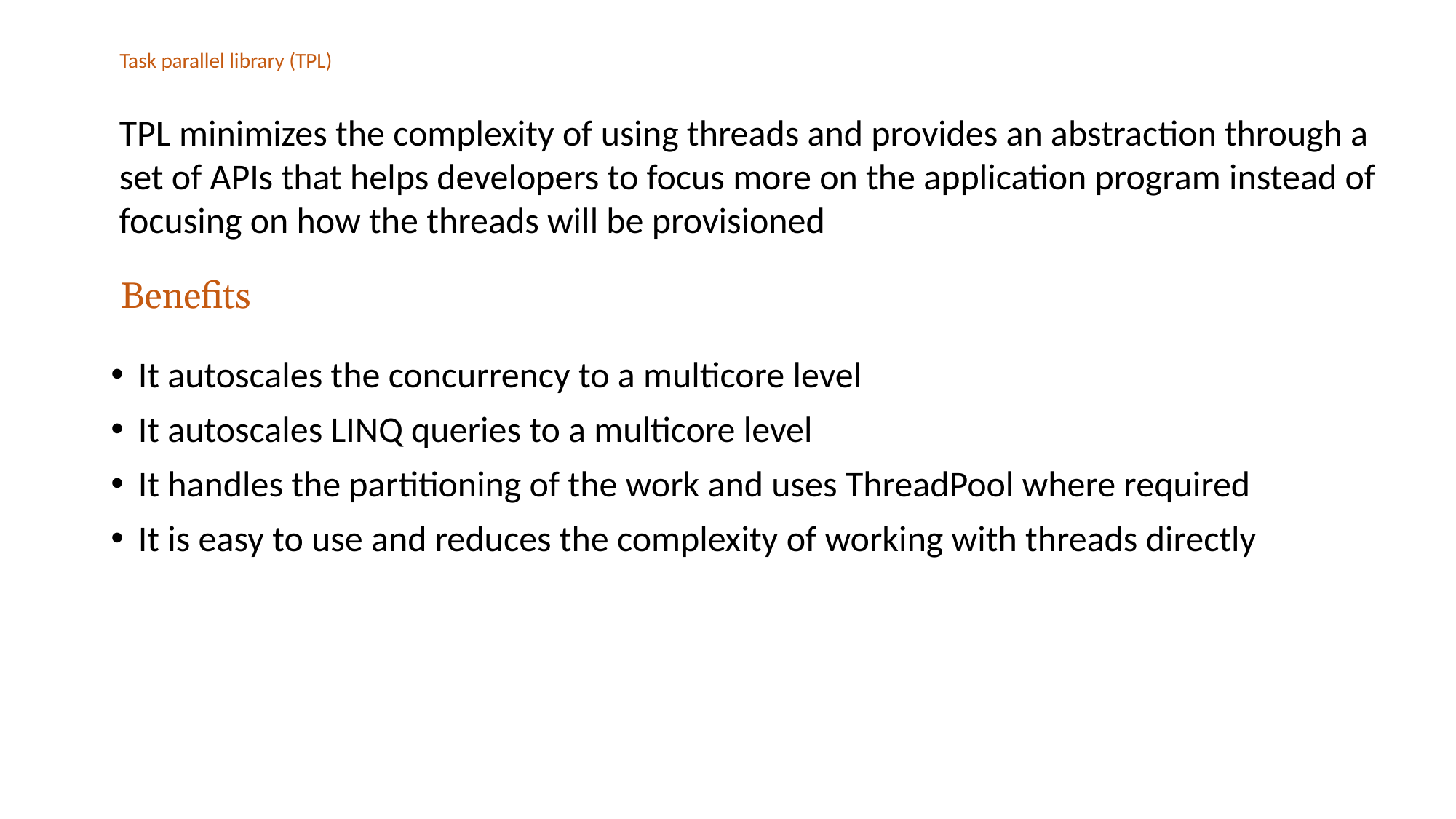

# Task parallel library (TPL)
TPL minimizes the complexity of using threads and provides an abstraction through a set of APIs that helps developers to focus more on the application program instead of focusing on how the threads will be provisioned
Benefits
It autoscales the concurrency to a multicore level
It autoscales LINQ queries to a multicore level
It handles the partitioning of the work and uses ThreadPool where required
It is easy to use and reduces the complexity of working with threads directly